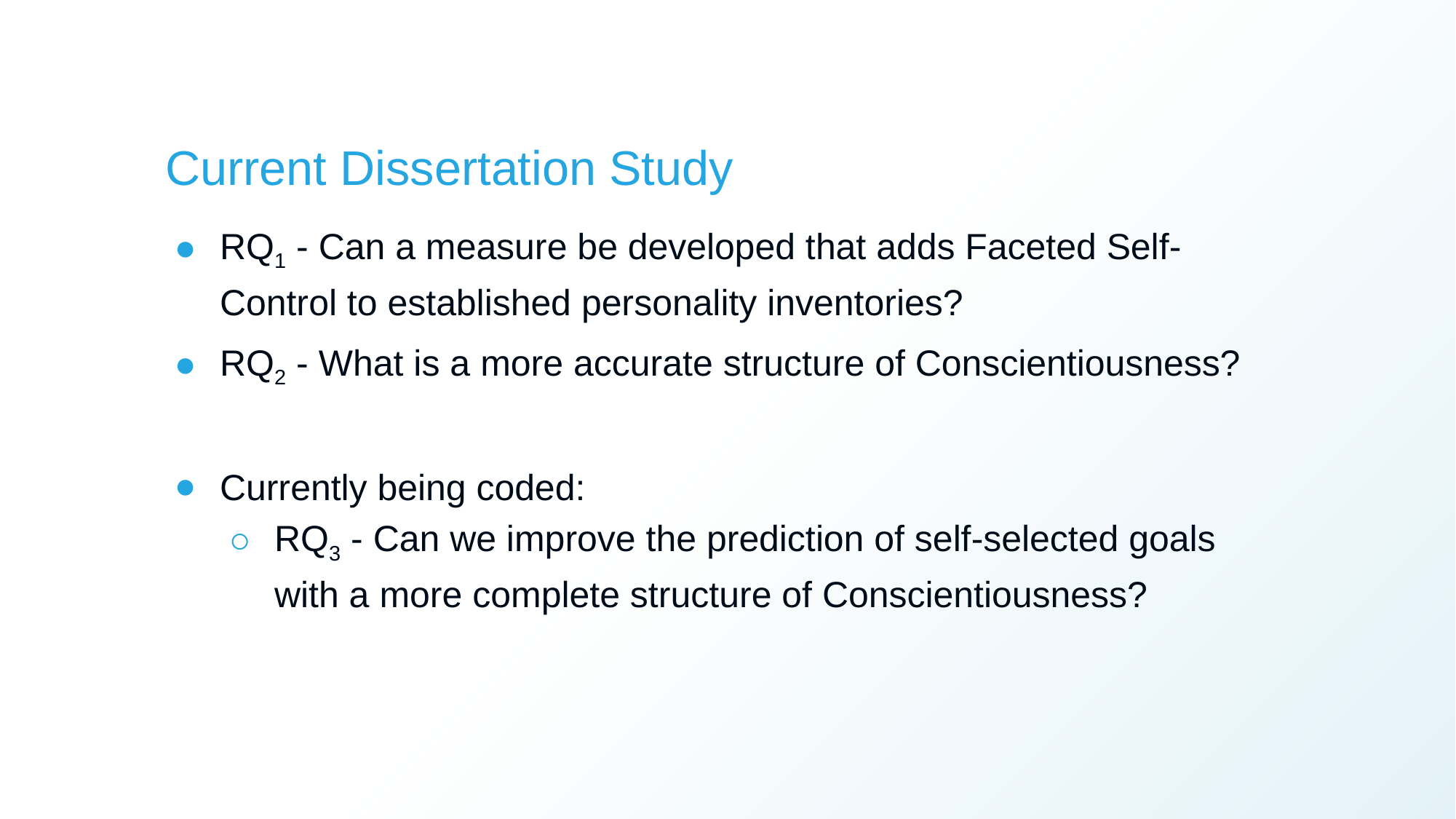

# Current Dissertation Study
RQ1 - Can a measure be developed that adds Faceted Self-Control to established personality inventories?
RQ2 - What is a more accurate structure of Conscientiousness?

Currently being coded:
RQ3 - Can we improve the prediction of self-selected goals with a more complete structure of Conscientiousness?